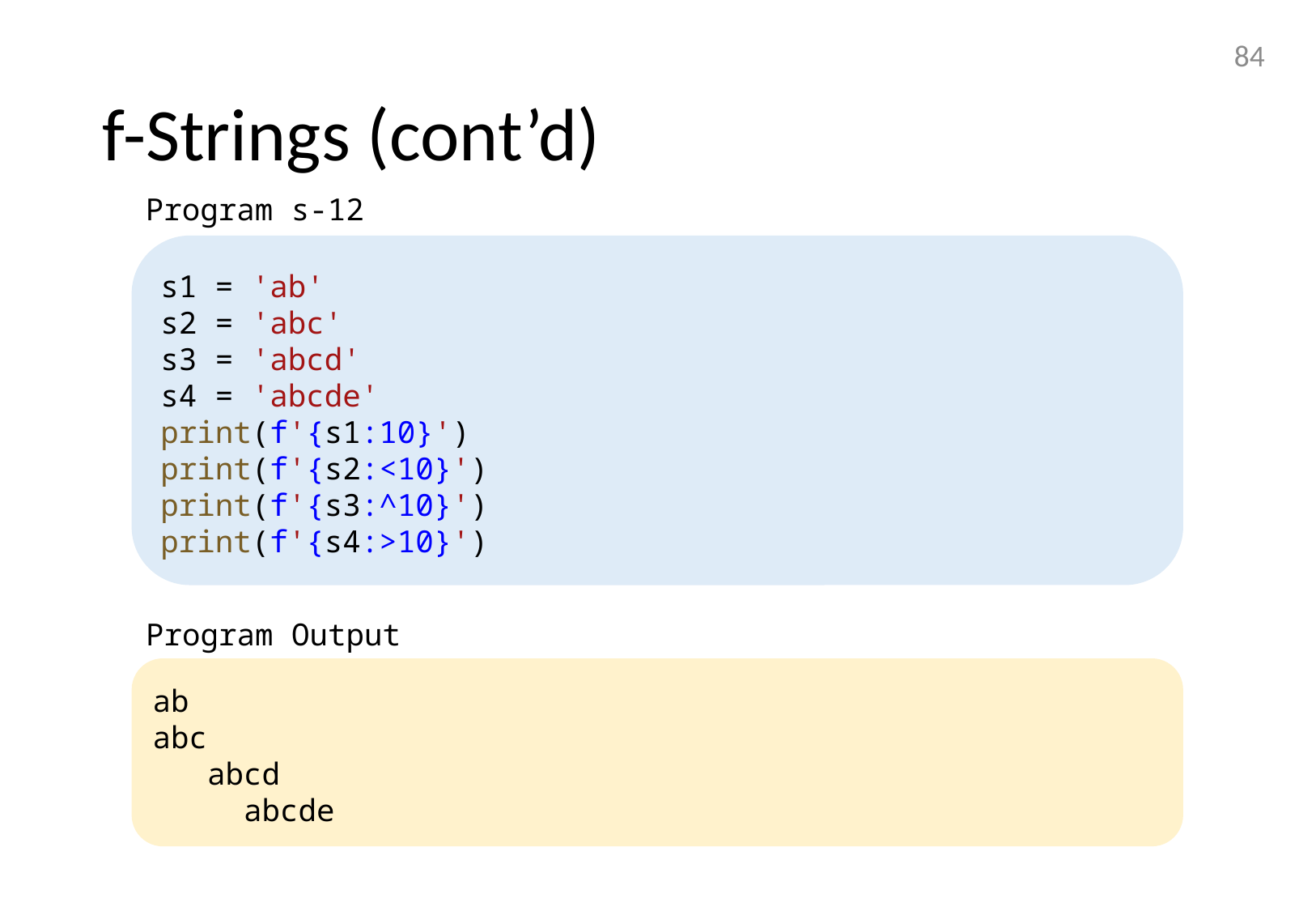

84
# f-Strings (cont’d)
Program s-12
s1 = 'ab'
s2 = 'abc'
s3 = 'abcd'
s4 = 'abcde'
print(f'{s1:10}')
print(f'{s2:<10}')
print(f'{s3:^10}')
print(f'{s4:>10}')
Program Output
ab
abc
   abcd
     abcde